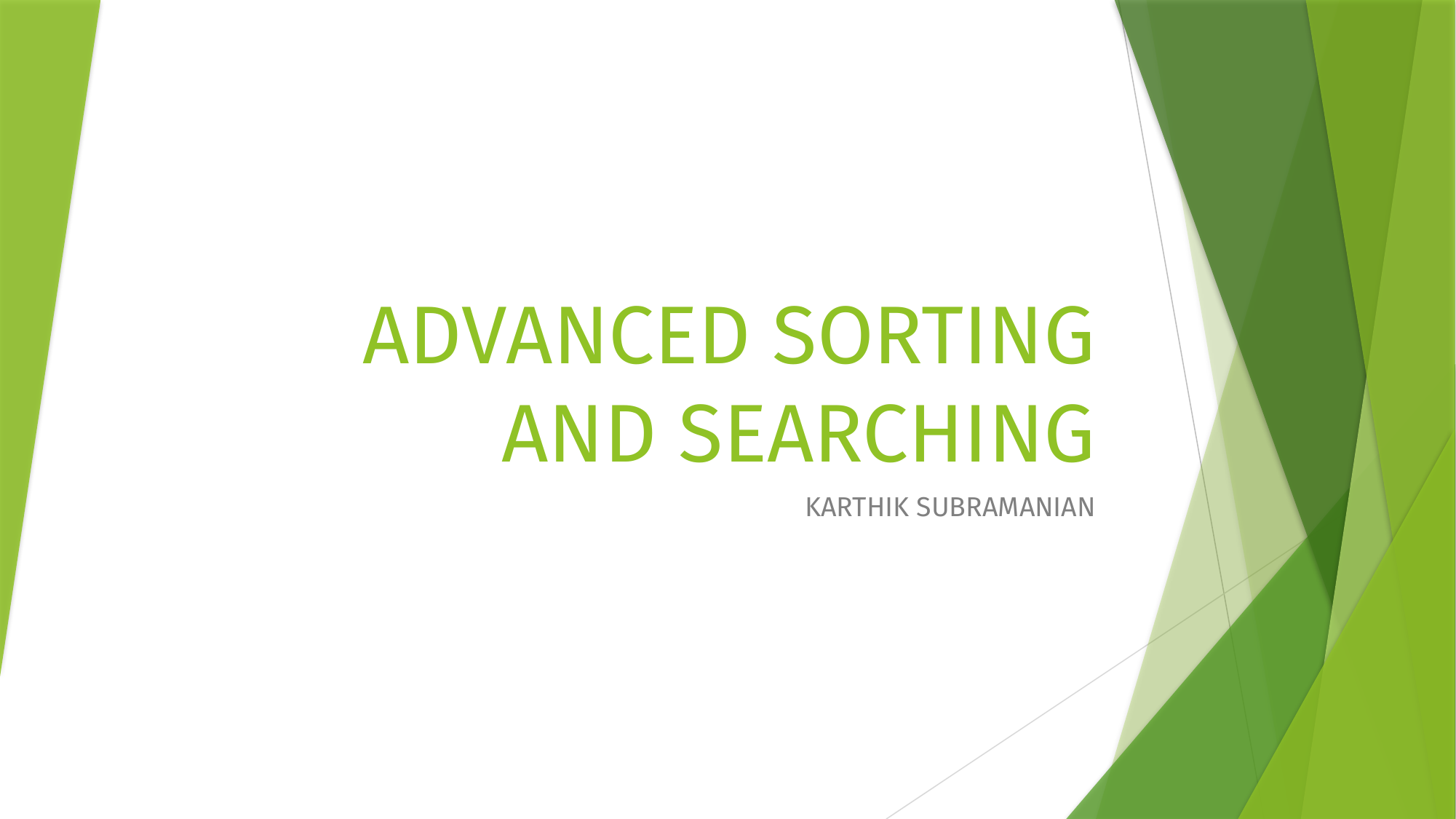

# ADVANCED SORTING AND SEARCHING
KARTHIK SUBRAMANIAN